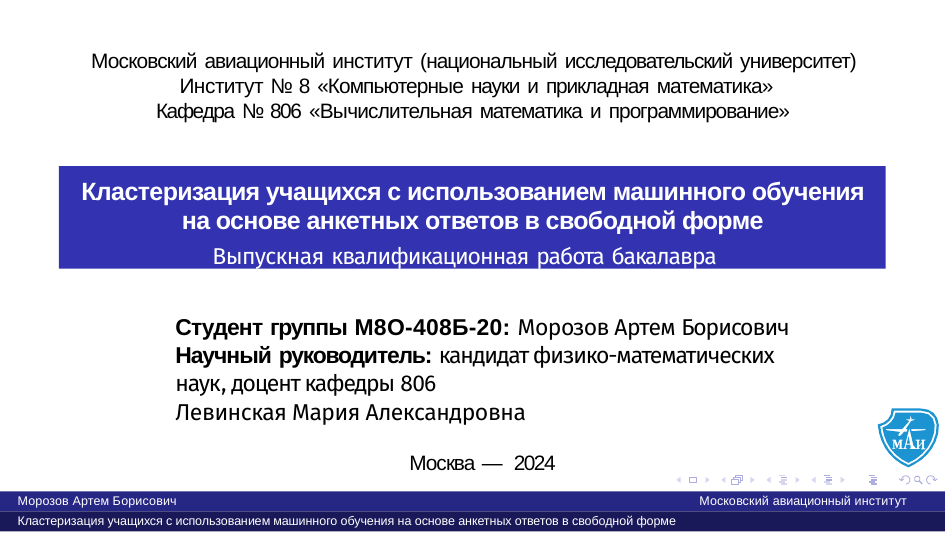

Московский авиационный институт (национальный исследовательский университет)  Институт № 8 «Компьютерные науки и прикладная математика»
Кафедра № 806 «Вычислительная математика и программирование»
Кластеризация учащихся с использованием машинного обучения на основе анкетных ответов в свободной форме
Выпускная квалификационная работа бакалавра
Студент группы М8О-408Б-20: Морозов Артем Борисович  Научный руководитель: кандидат физико-математических наук, доцент кафедры 806
Левинская Мария Александровна

Москва — 2024

Морозов Артем Борисович
Московский авиационный институт
Кластеризация учащихся с использованием машинного обучения на основе анкетных ответов в свободной форме